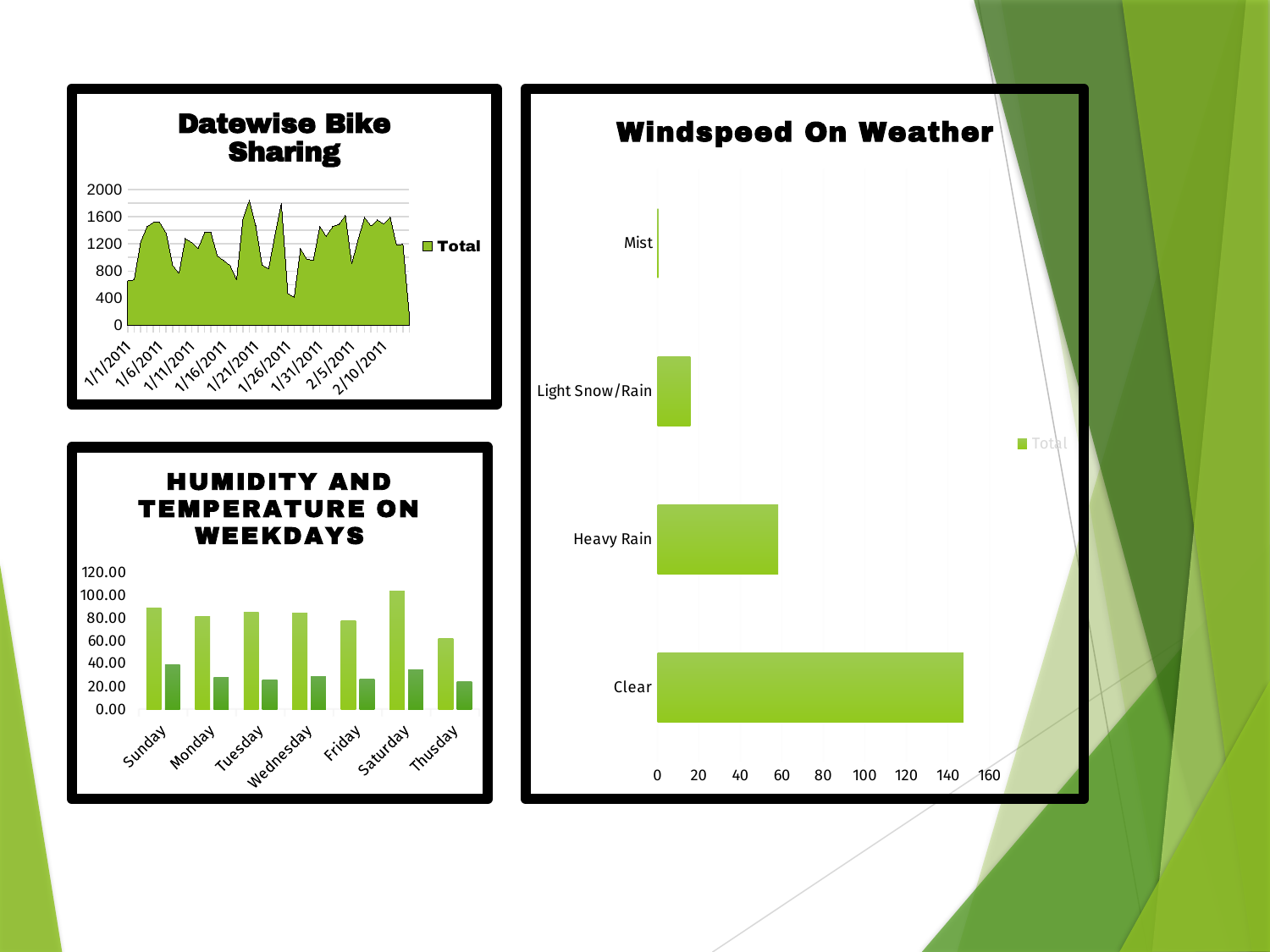

### Chart: Windspeed On Weather

| Category | Total |
|---|---|
| Clear | 147.4010999999999 |
| Heavy Rain | 58.16690000000002 |
| Light Snow/Rain | 15.8091 |
| Mist | 0.3284 |

### Chart: Datewise Bike Sharing

| Category | Total |
|---|---|
| 1/1/2011 | 654.0 |
| 1/2/2011 | 670.0 |
| 1/3/2011 | 1229.0 |
| 1/4/2011 | 1454.0 |
| 1/5/2011 | 1518.0 |
| 1/6/2011 | 1518.0 |
| 1/7/2011 | 1362.0 |
| 1/8/2011 | 891.0 |
| 1/9/2011 | 768.0 |
| 1/10/2011 | 1280.0 |
| 1/11/2011 | 1220.0 |
| 1/12/2011 | 1137.0 |
| 1/13/2011 | 1368.0 |
| 1/14/2011 | 1367.0 |
| 1/15/2011 | 1026.0 |
| 1/16/2011 | 953.0 |
| 1/17/2011 | 883.0 |
| 1/18/2011 | 674.0 |
| 1/19/2011 | 1572.0 |
| 1/20/2011 | 1844.0 |
| 1/21/2011 | 1468.0 |
| 1/22/2011 | 888.0 |
| 1/23/2011 | 836.0 |
| 1/24/2011 | 1330.0 |
| 1/25/2011 | 1799.0 |
| 1/26/2011 | 472.0 |
| 1/27/2011 | 416.0 |
| 1/28/2011 | 1129.0 |
| 1/29/2011 | 975.0 |
| 1/30/2011 | 956.0 |
| 1/31/2011 | 1459.0 |
| 2/1/2011 | 1313.0 |
| 2/2/2011 | 1454.0 |
| 2/3/2011 | 1489.0 |
| 2/4/2011 | 1620.0 |
| 2/5/2011 | 905.0 |
| 2/6/2011 | 1269.0 |
| 2/7/2011 | 1592.0 |
| 2/8/2011 | 1466.0 |
| 2/9/2011 | 1552.0 |
| 2/10/2011 | 1491.0 |
| 2/11/2011 | 1597.0 |
| 2/12/2011 | 1184.0 |
| 2/13/2011 | 1192.0 |
| 2/14/2011 | 143.0 |

### Chart: HUMIDITY AND TEMPERATURE ON WEEKDAYS

| Category | Sum of Humidity | Sum of Temperature |
|---|---|---|
| Sunday | 88.84999999999987 | 38.58000000000001 |
| Monday | 81.21000000000002 | 28.03999999999999 |
| Tuesday | 85.20000000000005 | 25.779999999999994 |
| Wednesday | 84.09000000000002 | 28.559999999999967 |
| Friday | 77.64999999999999 | 26.179999999999986 |
| Saturday | 103.72000000000006 | 34.63999999999997 |
| Thusday | 61.759999999999984 | 24.12 |